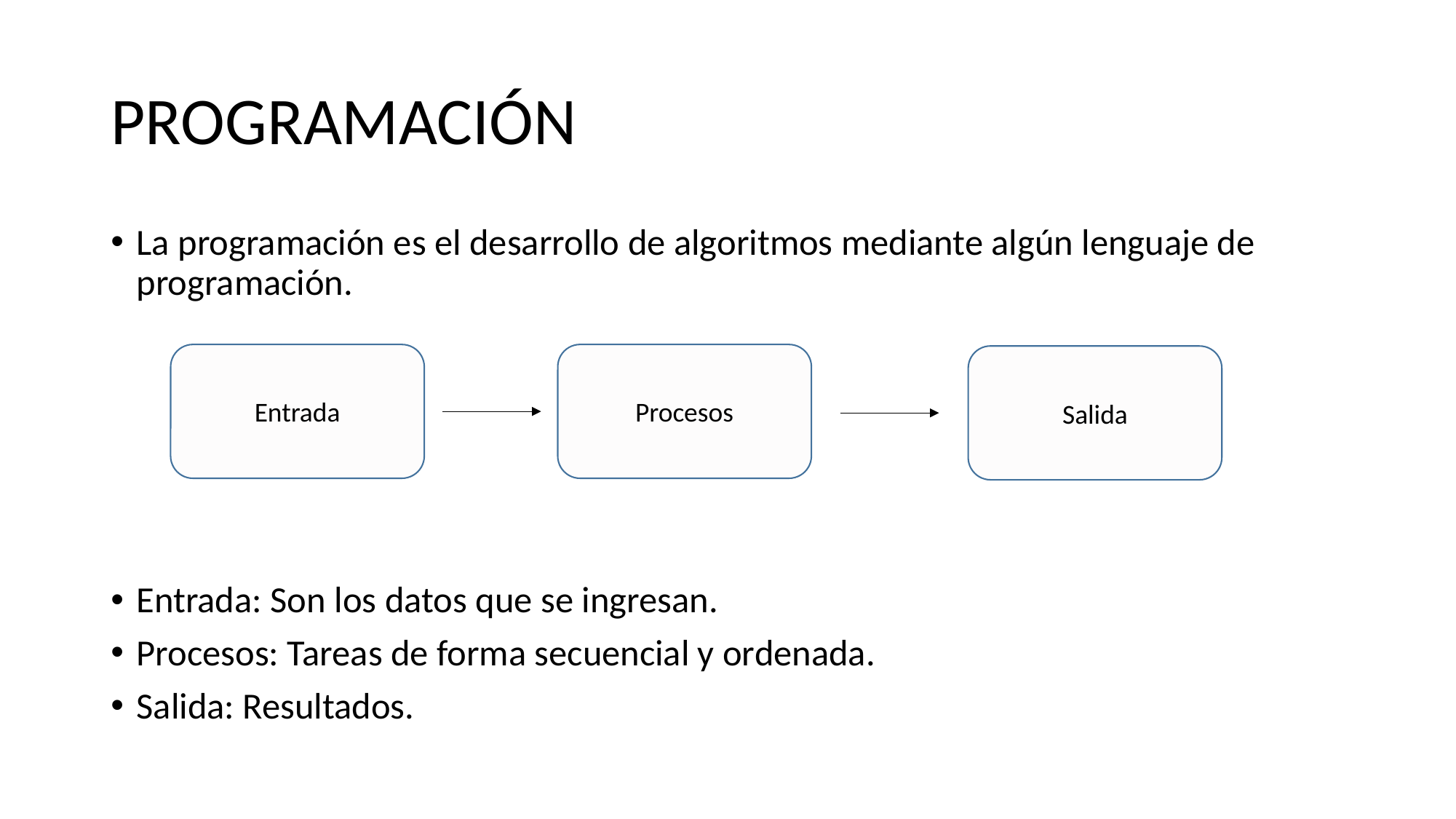

# PROGRAMACIÓN
La programación es el desarrollo de algoritmos mediante algún lenguaje de programación.

Entrada: Son los datos que se ingresan.
Procesos: Tareas de forma secuencial y ordenada.
Salida: Resultados.

Entrada
Procesos
Salida